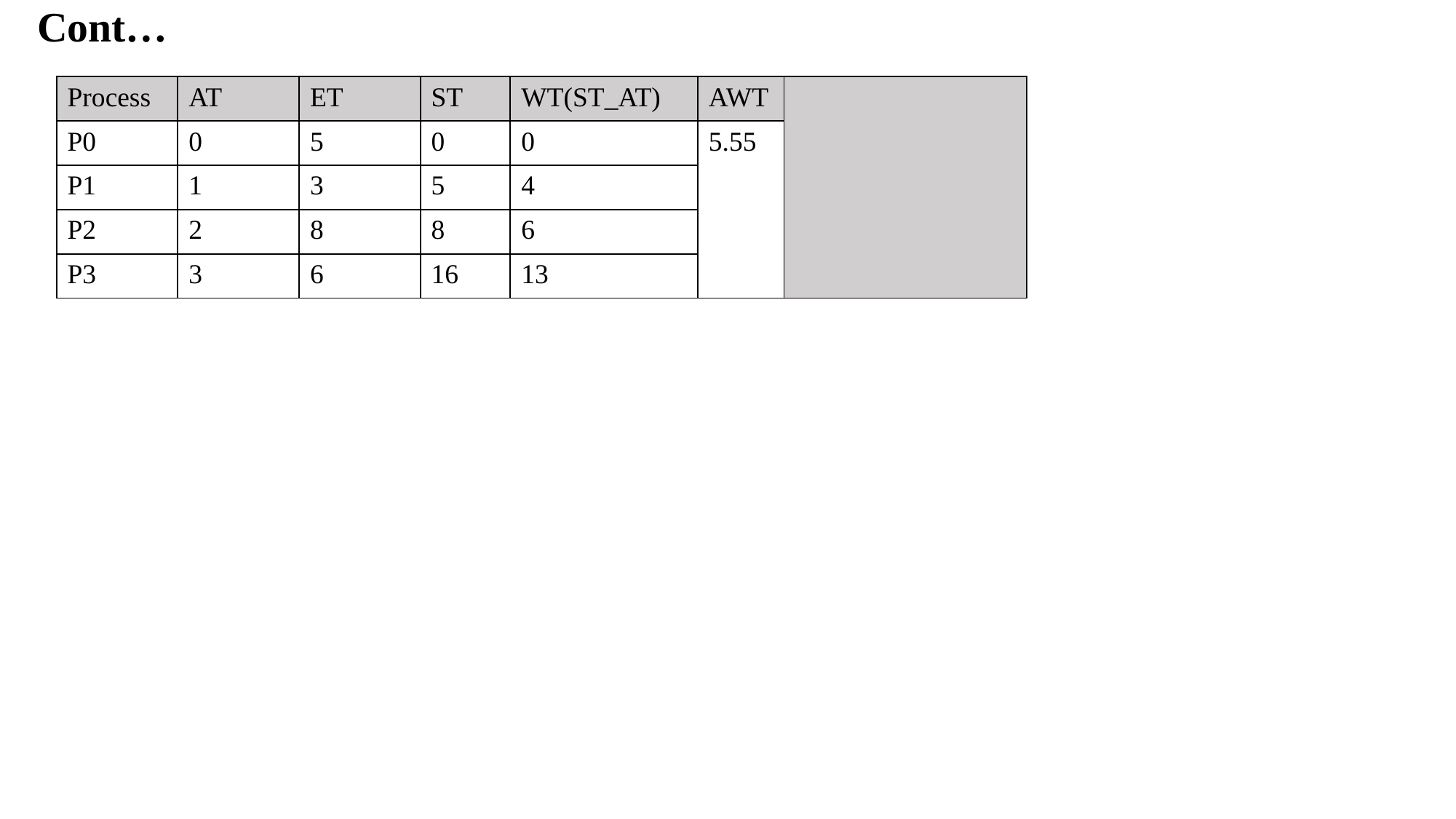

# Cont…
| Process | AT | ET | ST | WT(ST\_AT) | AWT |  |
| --- | --- | --- | --- | --- | --- | --- |
| P0 | 0 | 5 | 0 | 0 | 5.55 |  |
| P1 | 1 | 3 | 5 | 4 |  |  |
| P2 | 2 | 8 | 8 | 6 |  |  |
| P3 | 3 | 6 | 16 | 13 |  |  |